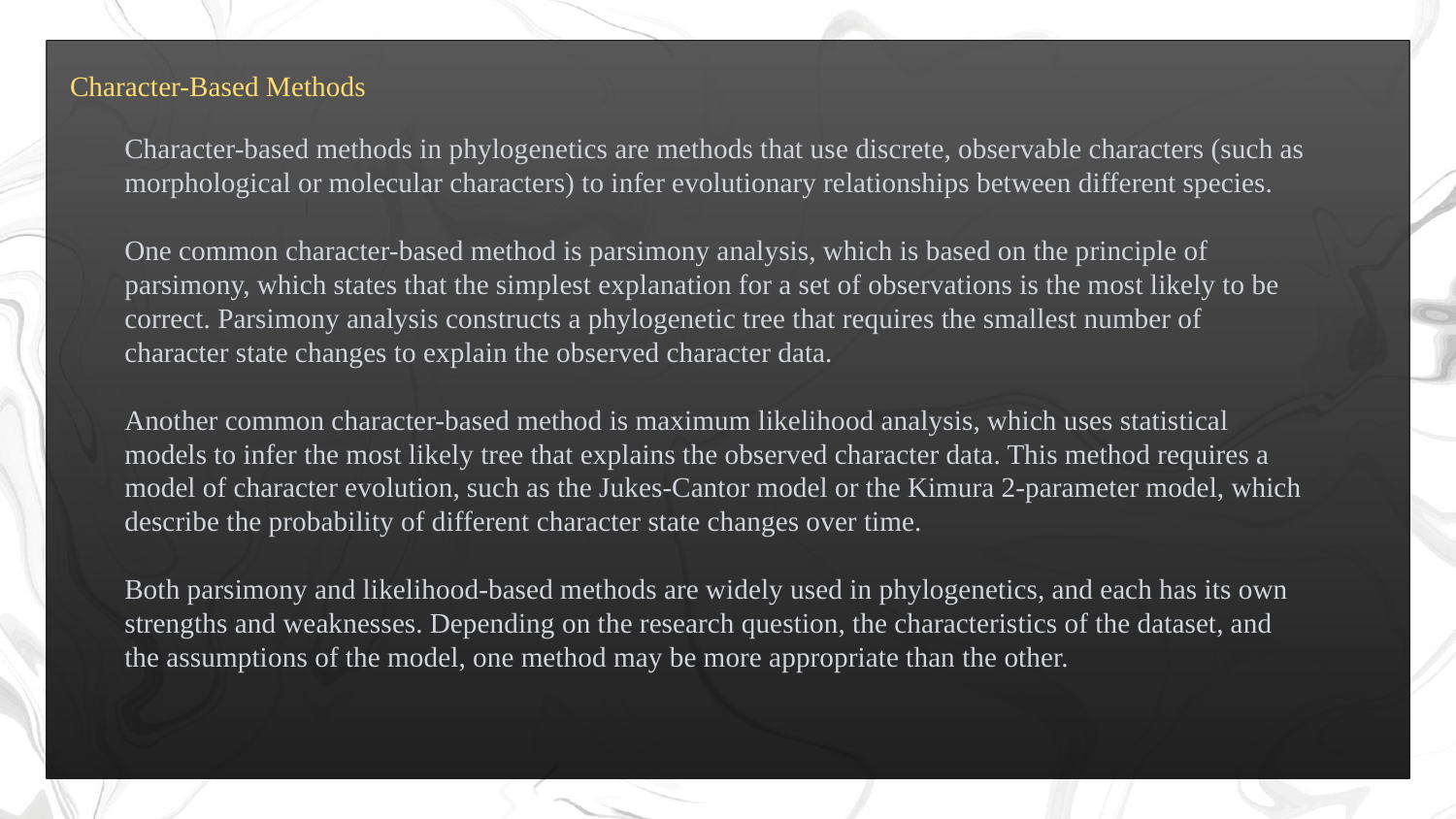

Character-Based Methods
Character-based methods in phylogenetics are methods that use discrete, observable characters (such as morphological or molecular characters) to infer evolutionary relationships between different species.

One common character-based method is parsimony analysis, which is based on the principle of parsimony, which states that the simplest explanation for a set of observations is the most likely to be correct. Parsimony analysis constructs a phylogenetic tree that requires the smallest number of character state changes to explain the observed character data.

Another common character-based method is maximum likelihood analysis, which uses statistical models to infer the most likely tree that explains the observed character data. This method requires a model of character evolution, such as the Jukes-Cantor model or the Kimura 2-parameter model, which describe the probability of different character state changes over time.

Both parsimony and likelihood-based methods are widely used in phylogenetics, and each has its own strengths and weaknesses. Depending on the research question, the characteristics of the dataset, and the assumptions of the model, one method may be more appropriate than the other.